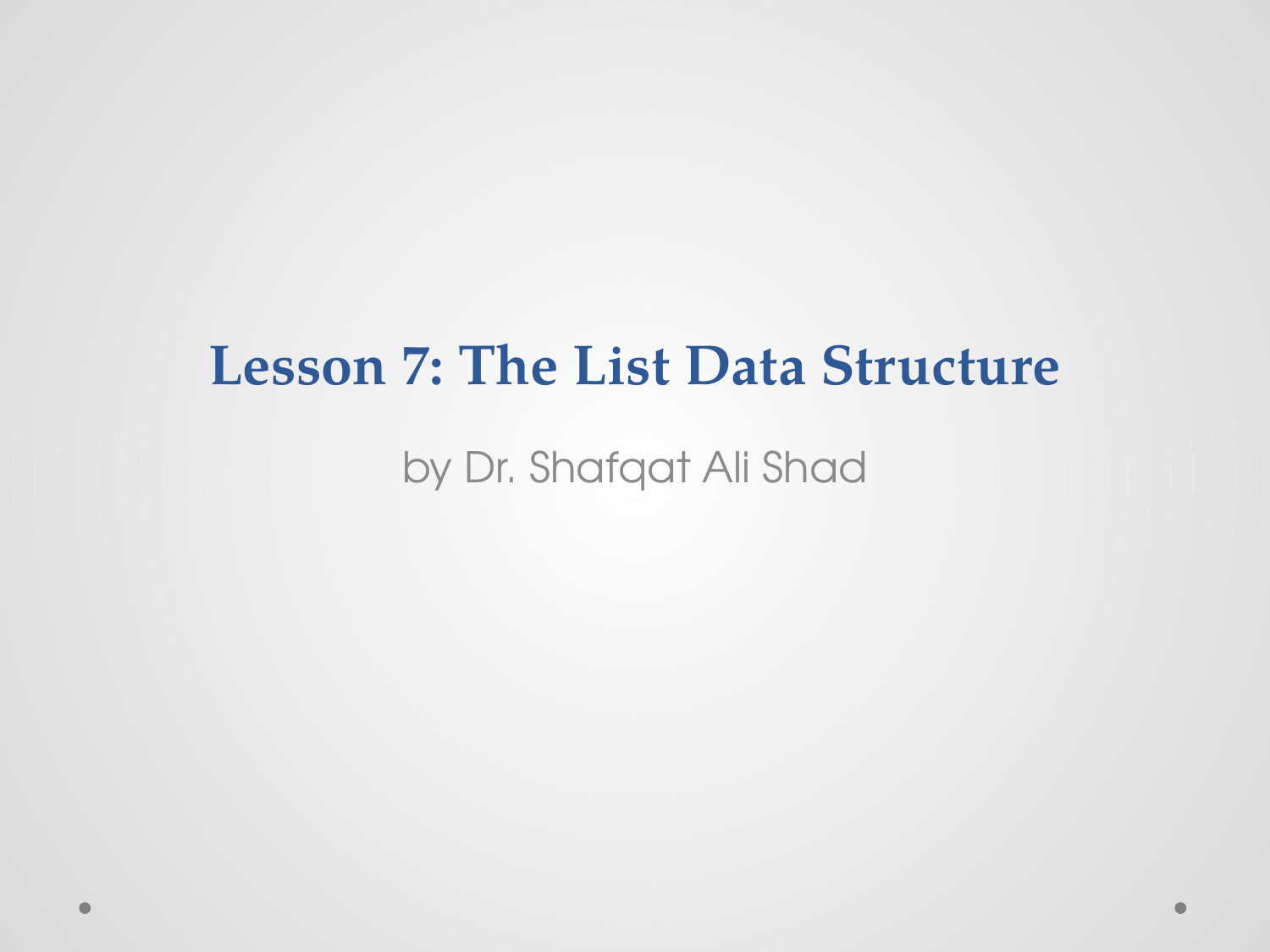

# Lesson 7: The List Data Structure
by Dr. Shafqat Ali Shad